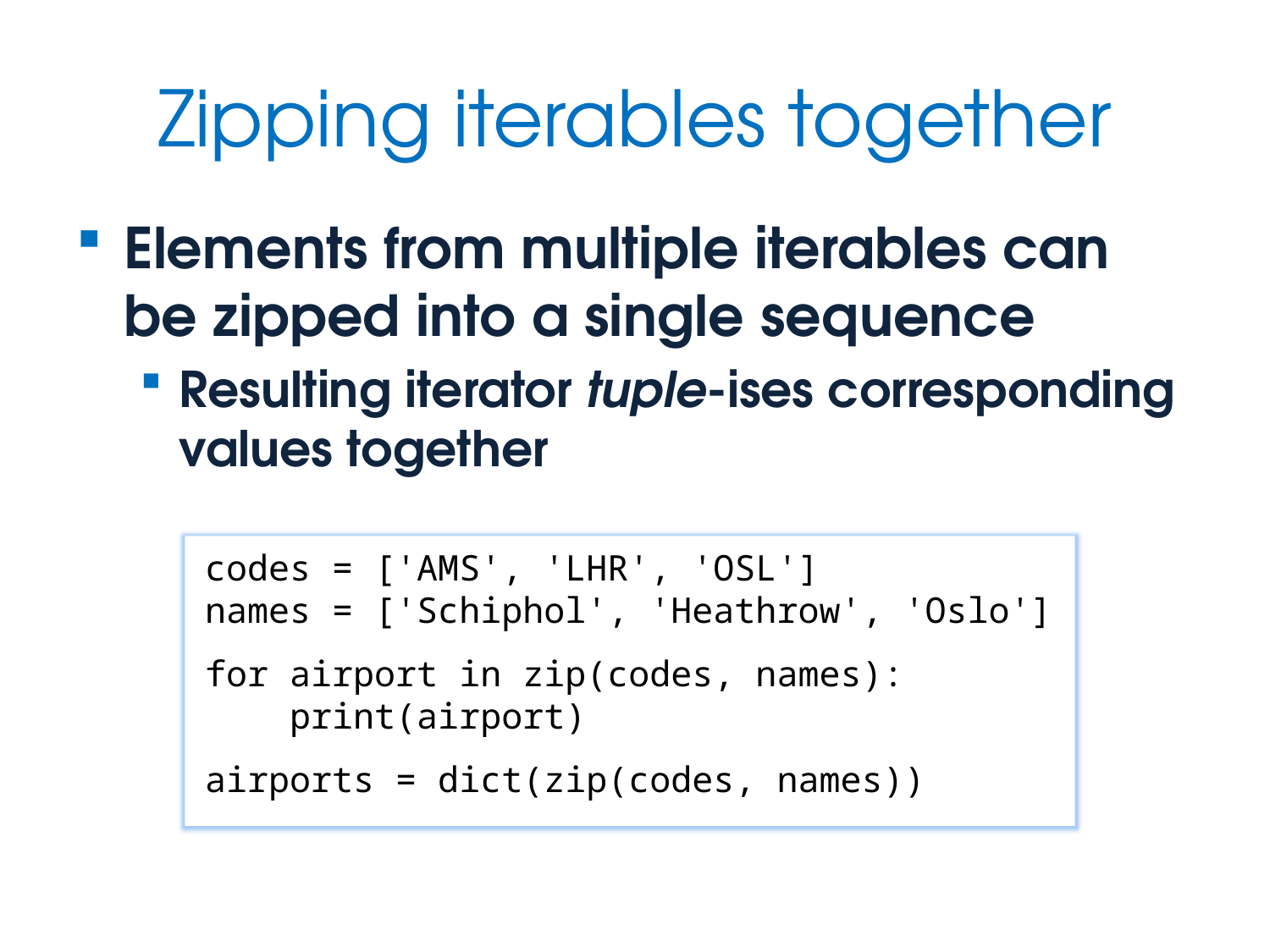

# Zipping iterables together
Elements from multiple iterables can be zipped into a single sequence
Resulting iterator tuple-ises corresponding values together
codes = ['AMS', 'LHR', 'OSL']
names = ['Schiphol', 'Heathrow', 'Oslo']
for airport in zip(codes, names):
    print(airport)
airports = dict(zip(codes, names))